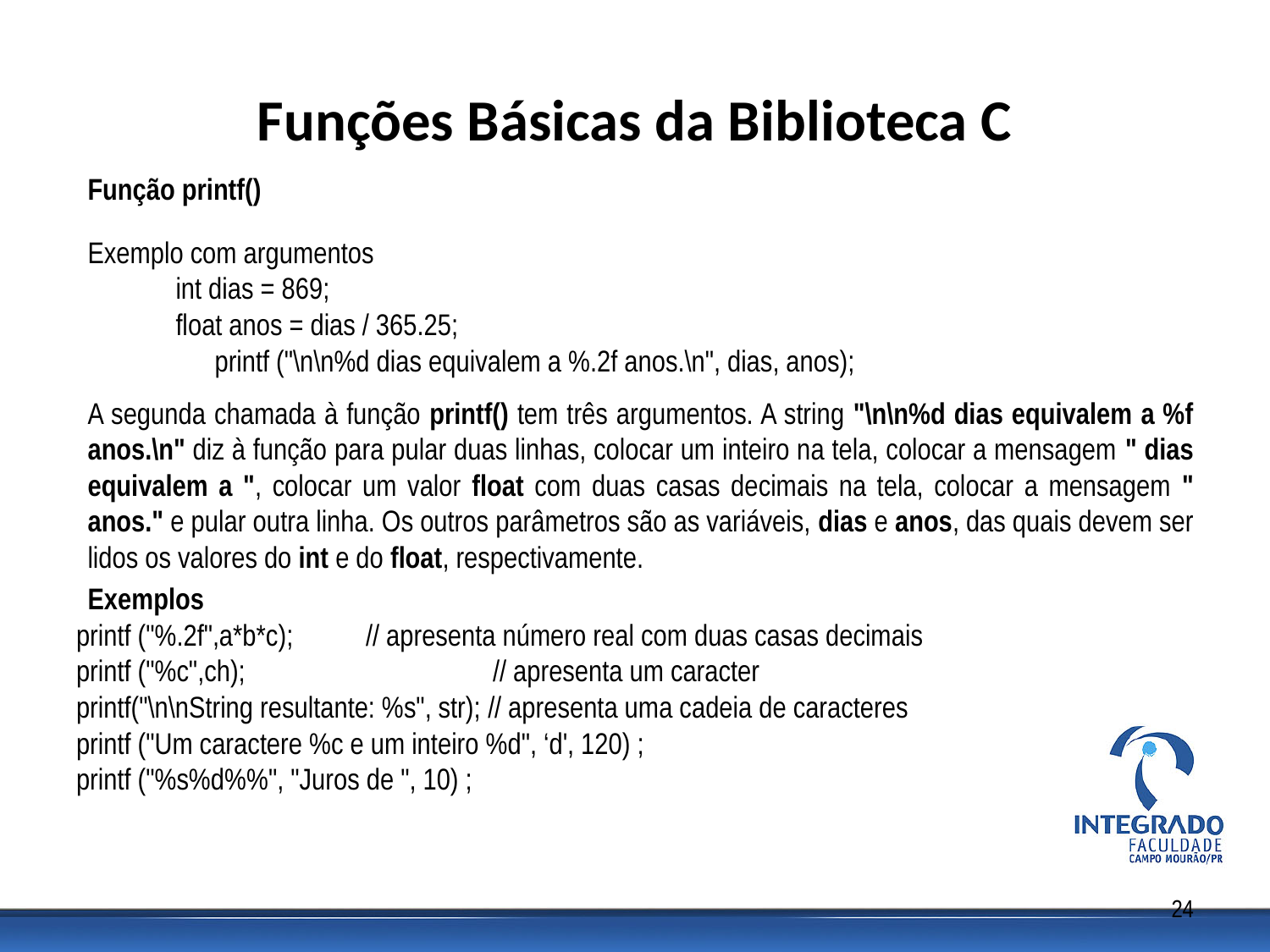

# Funções Básicas da Biblioteca C
Função printf()
Exemplo com argumentos
             int dias = 869;
             float anos = dias / 365.25;
	printf ("\n\n%d dias equivalem a %.2f anos.\n", dias, anos);
A segunda chamada à função printf() tem três argumentos. A string "\n\n%d dias equivalem a %f anos.\n" diz à função para pular duas linhas, colocar um inteiro na tela, colocar a mensagem " dias equivalem a ", colocar um valor float com duas casas decimais na tela, colocar a mensagem " anos." e pular outra linha. Os outros parâmetros são as variáveis, dias e anos, das quais devem ser lidos os valores do int e do float, respectivamente.
Exemplos
printf ("%.2f",a*b*c);	// apresenta número real com duas casas decimais
printf ("%c",ch); 		// apresenta um caracter
printf("\n\nString resultante: %s", str); // apresenta uma cadeia de caracteres
printf ("Um caractere %c e um inteiro %d", ‘d', 120) ;
printf ("%s%d%%", "Juros de ", 10) ;
24